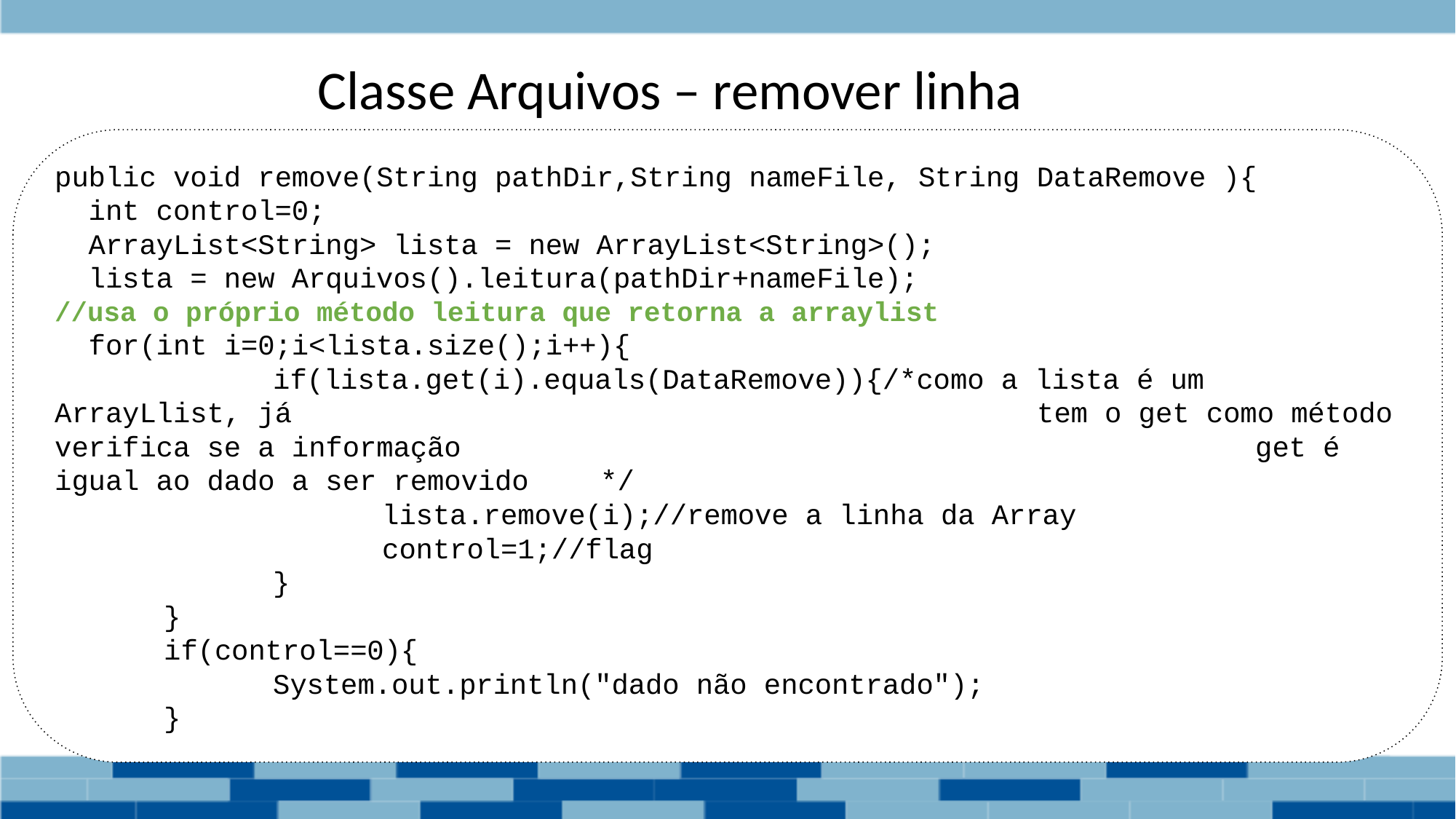

# Classe Arquivos – remover linha
public void remove(String pathDir,String nameFile, String DataRemove ){
  int control=0;
  ArrayList<String> lista = new ArrayList<String>();
  lista = new Arquivos().leitura(pathDir+nameFile);
//usa o próprio método leitura que retorna a arraylist
  for(int i=0;i<lista.size();i++){
		if(lista.get(i).equals(DataRemove)){/*como a lista é um ArrayLlist, já 							tem o get como método verifica se a informação 								get é igual ao dado a ser removido	*/
			lista.remove(i);//remove a linha da Array
			control=1;//flag
		}
	}
	if(control==0){
		System.out.println("dado não encontrado");
	}